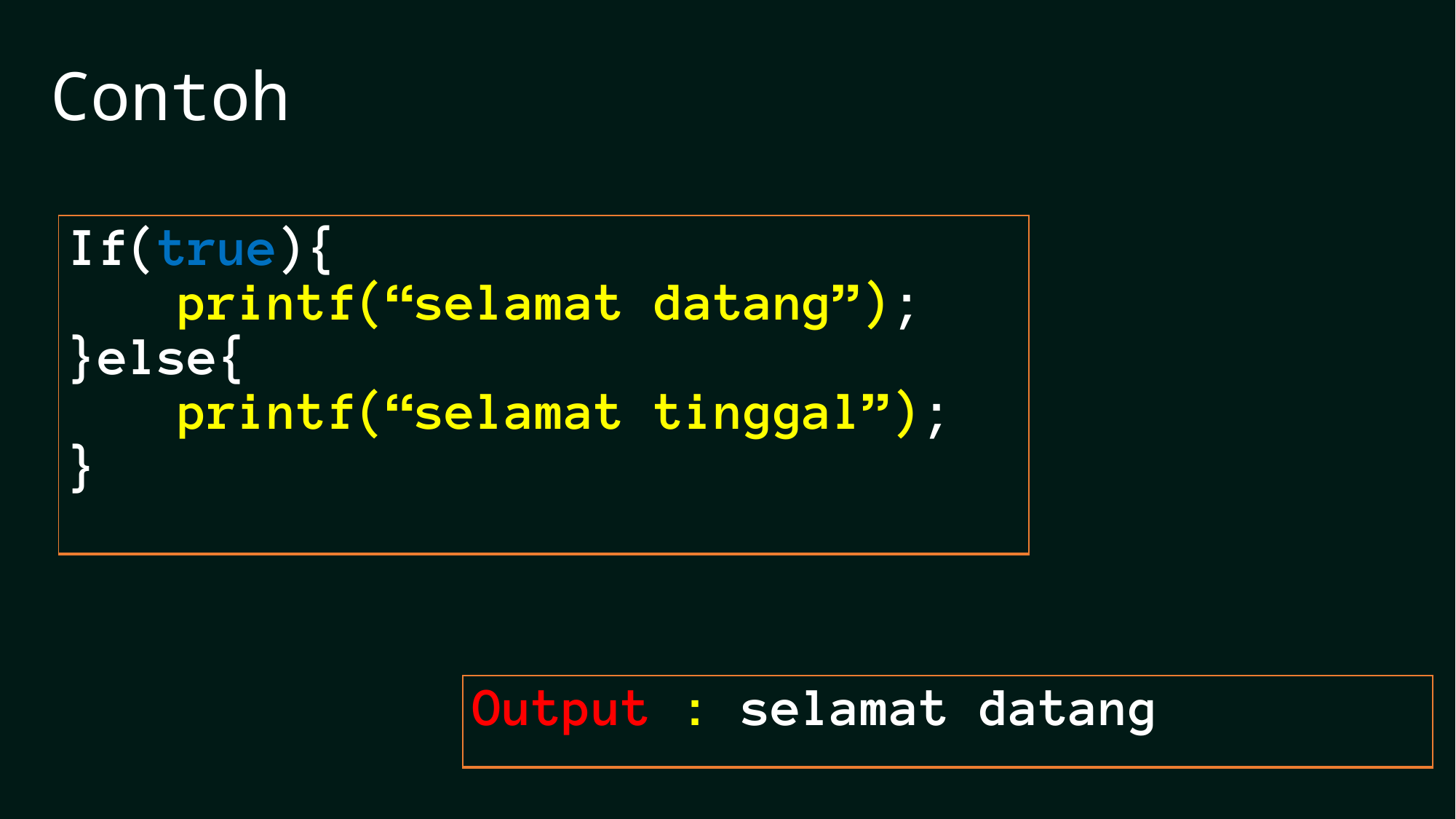

Contoh
| If(true){ printf(“selamat datang”); }else{ printf(“selamat tinggal”); } |
| --- |
| Output : selamat datang |
| --- |